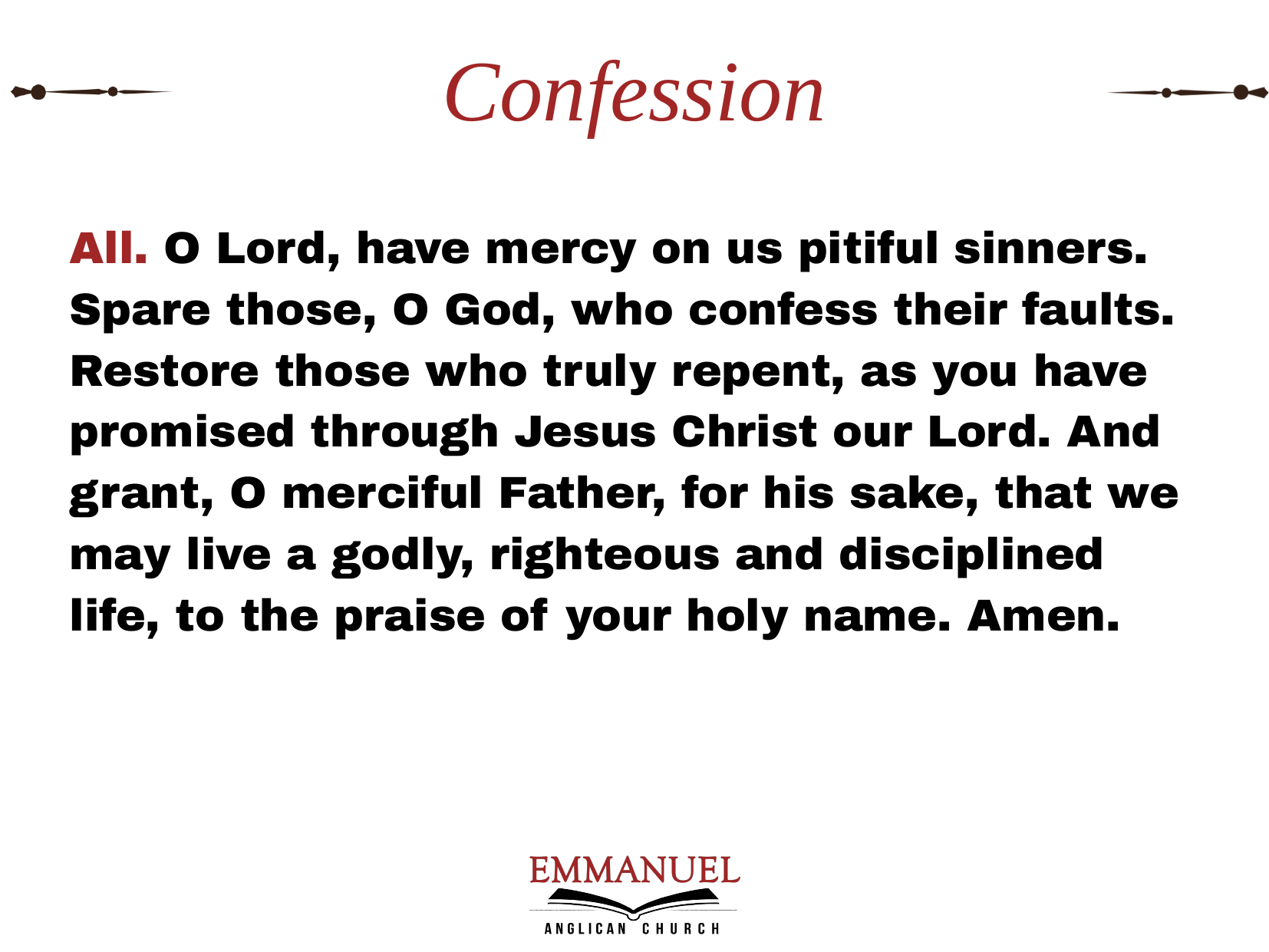

# Confession

All. O Lord, have mercy on us pitiful sinners.  Spare those, O God, who confess their faults. Restore those who truly repent, as you have promised through Jesus Christ our Lord. And grant, O merciful Father, for his sake, that we may live a godly, righteous and disciplined life, to the praise of your holy name. Amen.